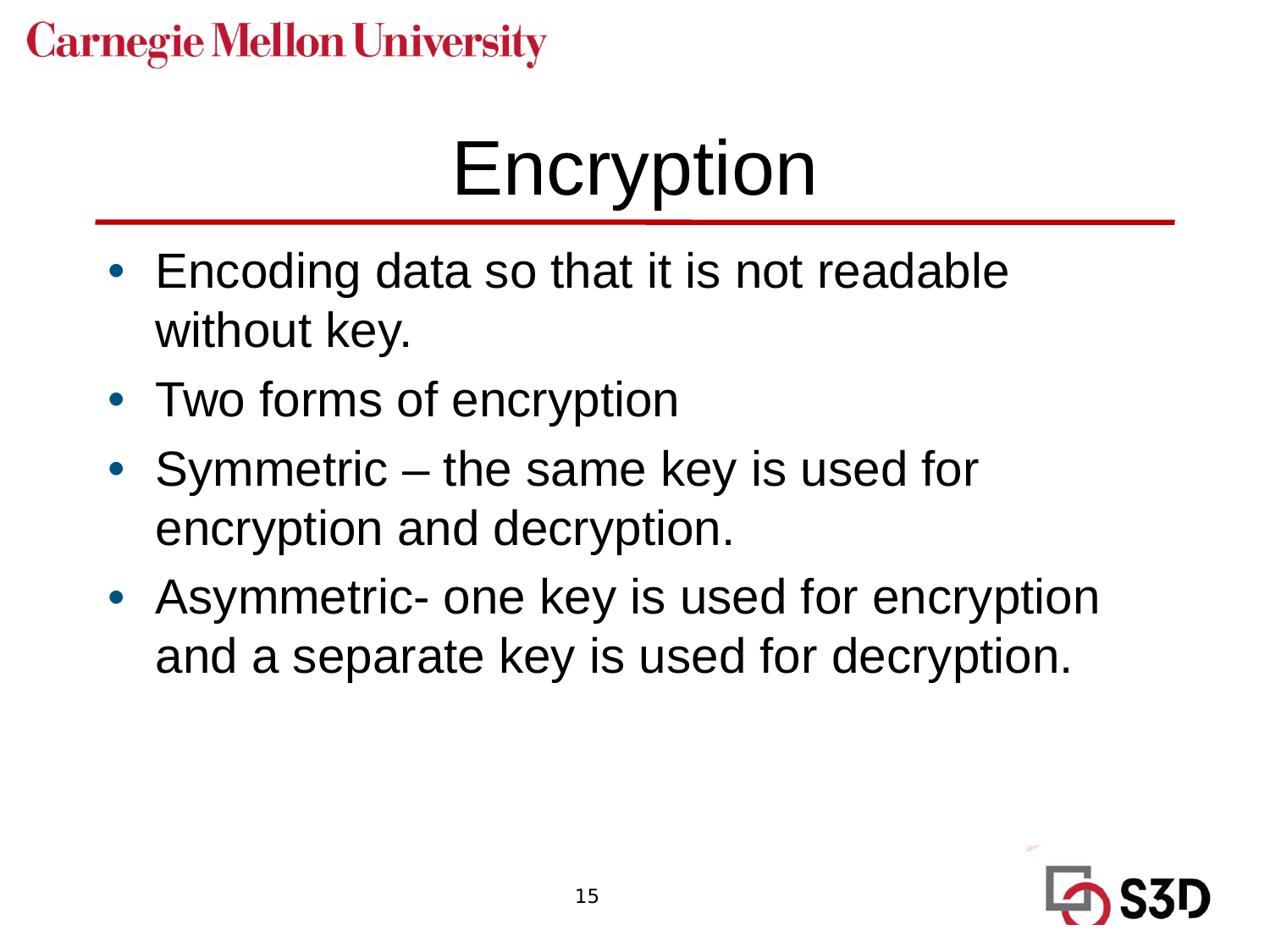

# Encryption
Encoding data so that it is not readable without key.
Two forms of encryption
Symmetric – the same key is used for encryption and decryption.
Asymmetric- one key is used for encryption and a separate key is used for decryption.